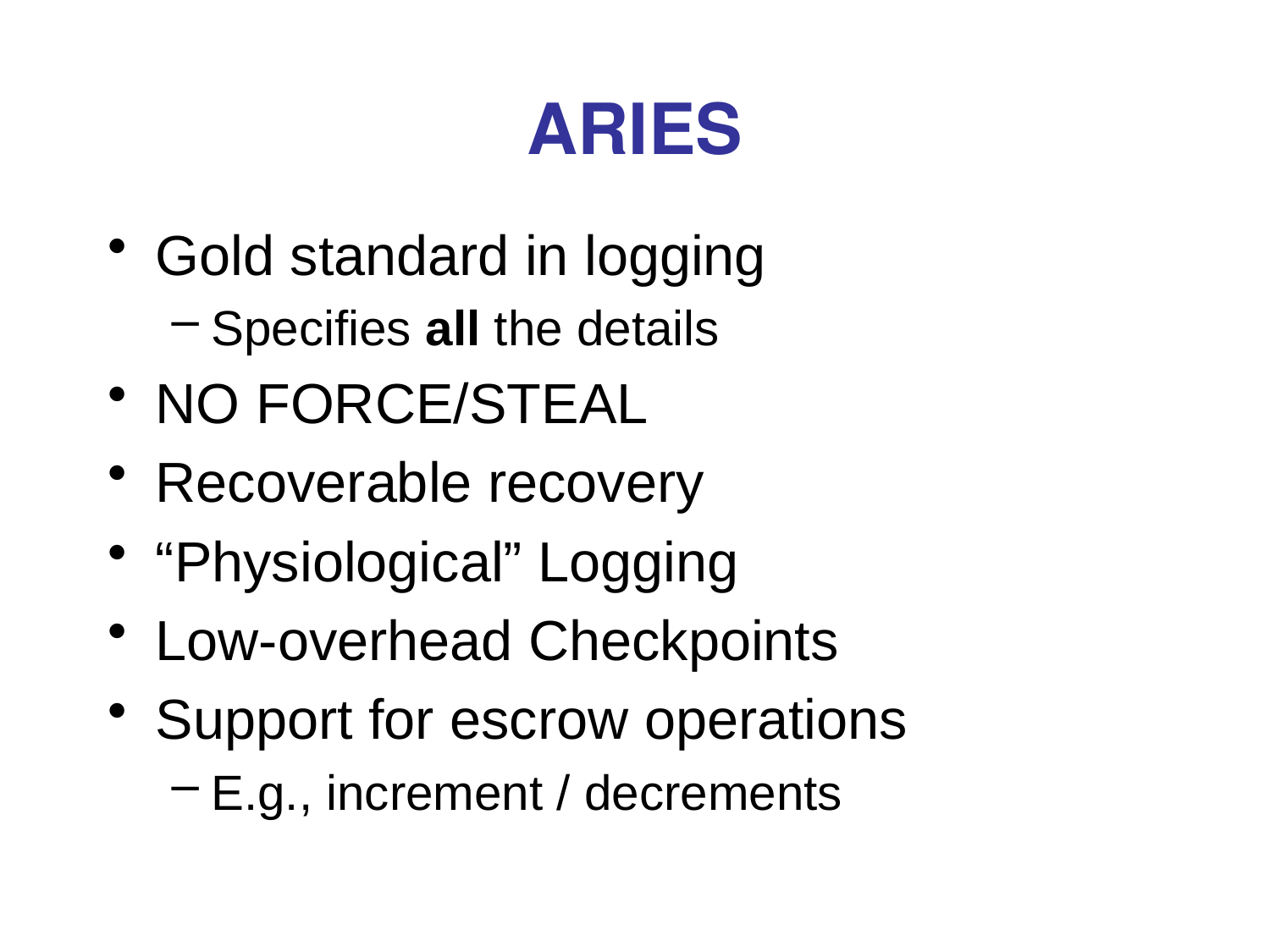

# ARIES
Gold standard in logging
Specifies all the details
NO FORCE/STEAL
Recoverable recovery
“Physiological” Logging
Low-overhead Checkpoints
Support for escrow operations
E.g., increment / decrements